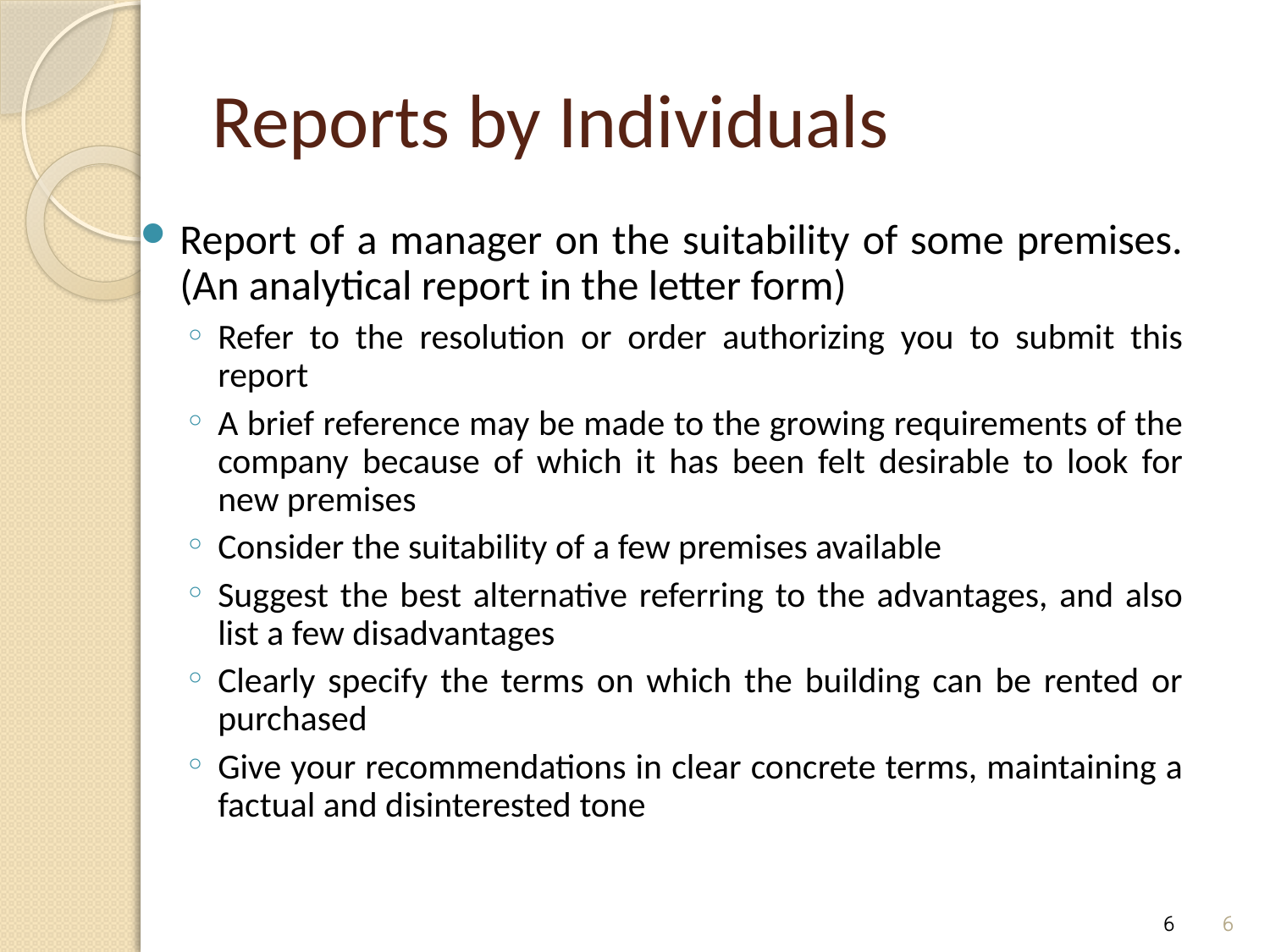

# Reports by Individuals
Report of a manager on the suitability of some premises. (An analytical report in the letter form)
Refer to the resolution or order authorizing you to submit this report
A brief reference may be made to the growing requirements of the company because of which it has been felt desirable to look for new premises
Consider the suitability of a few premises available
Suggest the best alternative referring to the advantages, and also list a few disadvantages
Clearly specify the terms on which the building can be rented or purchased
Give your recommendations in clear concrete terms, maintaining a factual and disinterested tone
6
6